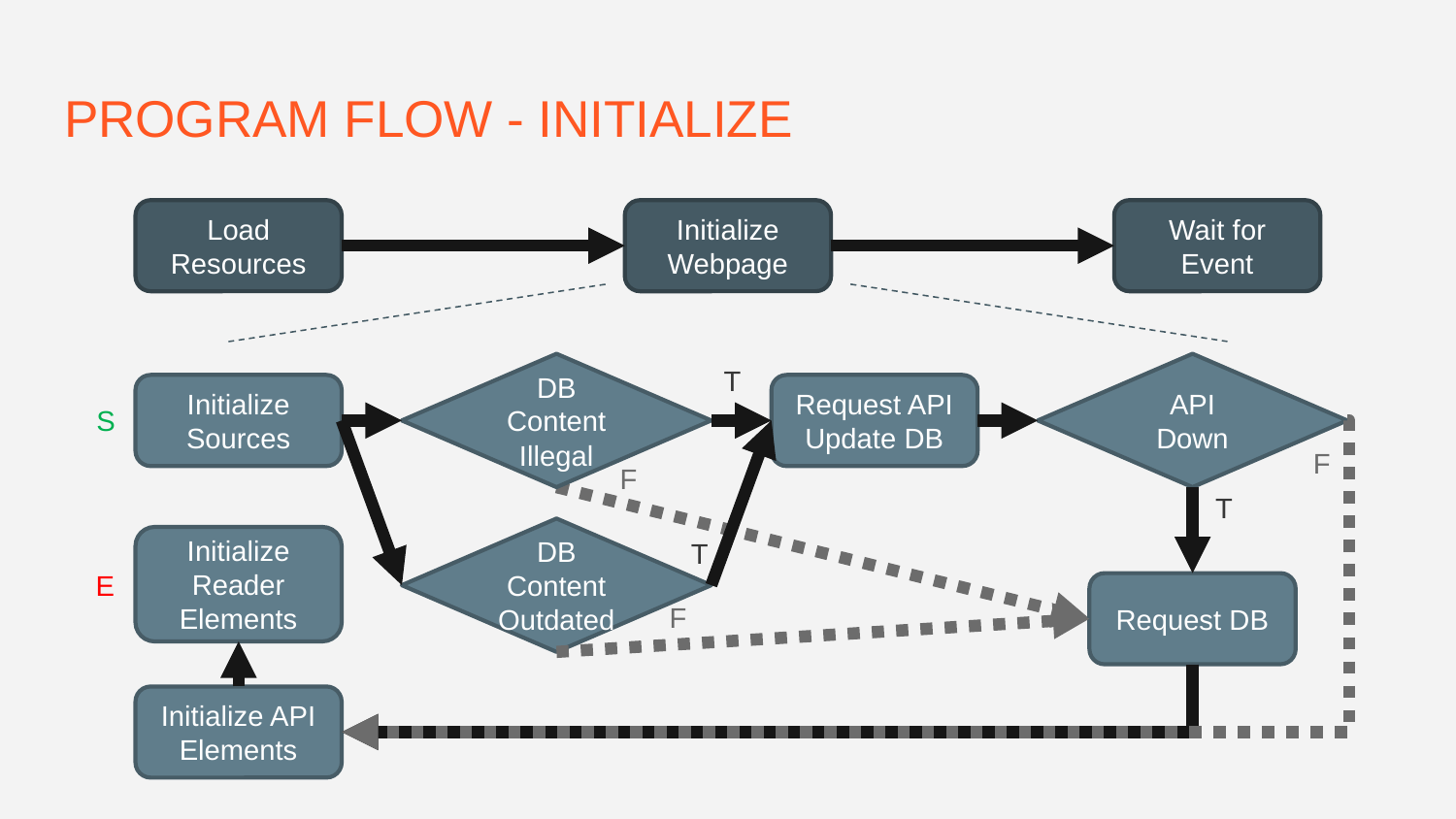

# PROGRAM FLOW - INITIALIZE
Load Resources
Initialize Webpage
Wait for Event
DB Content Illegal
API Down
T
Initialize Sources
Request API Update DB
S
F
F
T
DB Content Outdated
Initialize Reader Elements
T
E
Request DB
F
Initialize API Elements